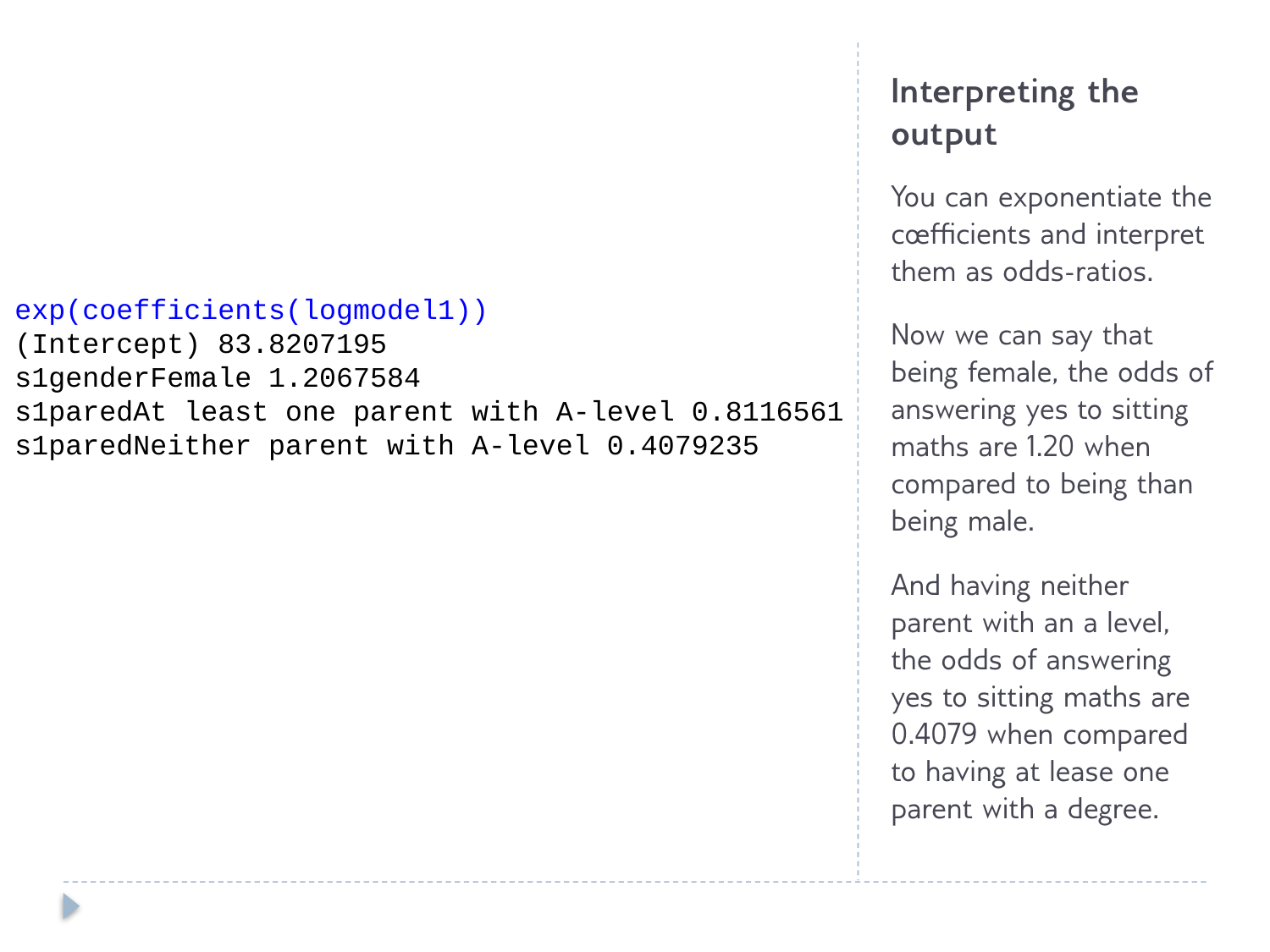

# Interpreting the output
You can exponentiate the coefficients and interpret them as odds-ratios.
Now we can say that being female, the odds of answering yes to sitting maths are 1.20 when compared to being than being male.
And having neither parent with an a level, the odds of answering yes to sitting maths are 0.4079 when compared to having at lease one parent with a degree.

exp(coefficients(logmodel1))
(Intercept) 83.8207195
s1genderFemale 1.2067584
s1paredAt least one parent with A-level 0.8116561
s1paredNeither parent with A-level 0.4079235